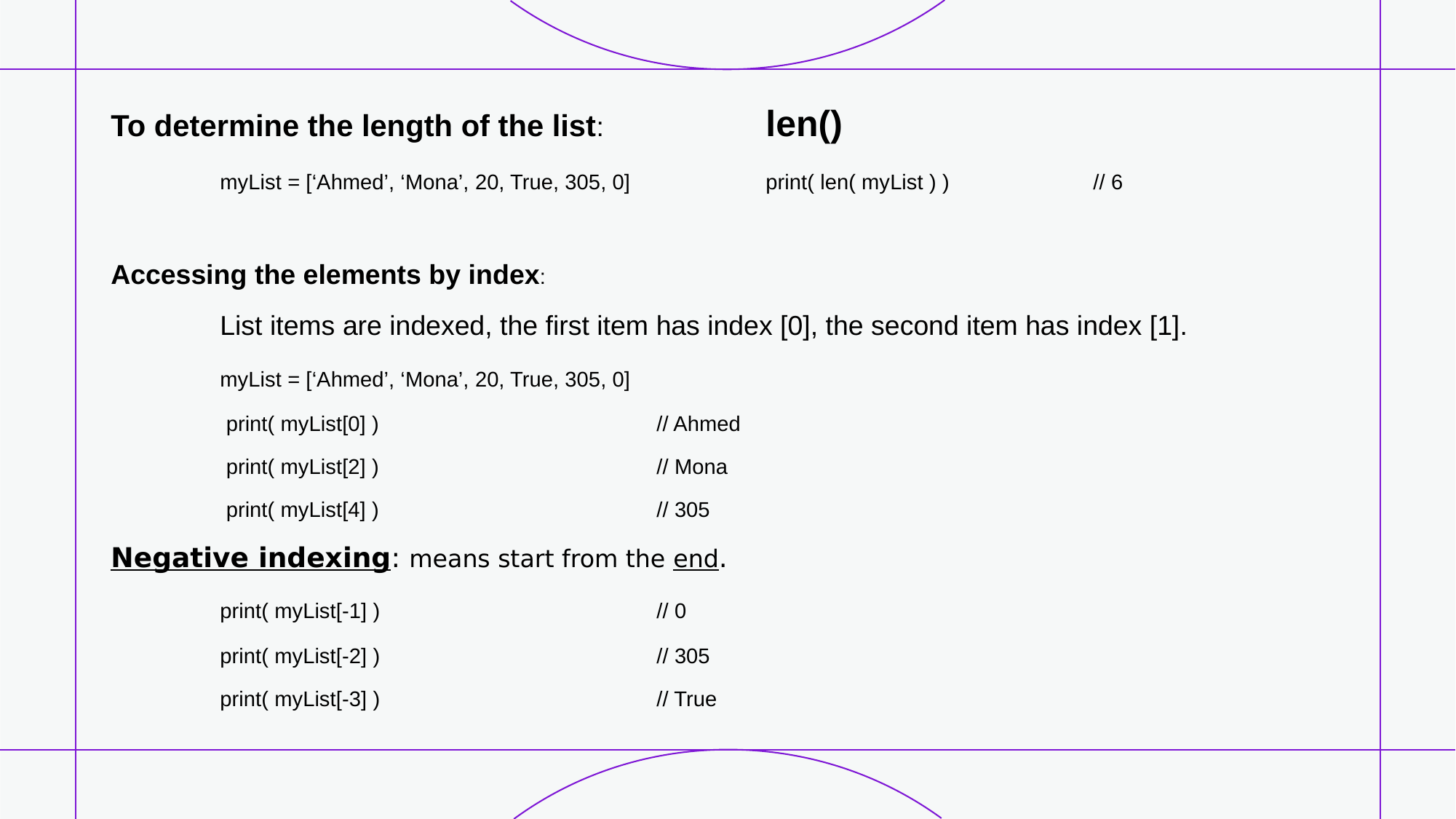

To determine the length of the list:		len()
	myList = [‘Ahmed’, ‘Mona’, 20, True, 305, 0]		print( len( myList ) )		// 6

Accessing the elements by index:
	List items are indexed, the first item has index [0], the second item has index [1].
	myList = [‘Ahmed’, ‘Mona’, 20, True, 305, 0]
	 print( myList[0] )			// Ahmed
	 print( myList[2] )			// Mona
	 print( myList[4] )			// 305
Negative indexing: means start from the end.
	print( myList[-1] )			// 0
	print( myList[-2] )			// 305
	print( myList[-3] )			// True